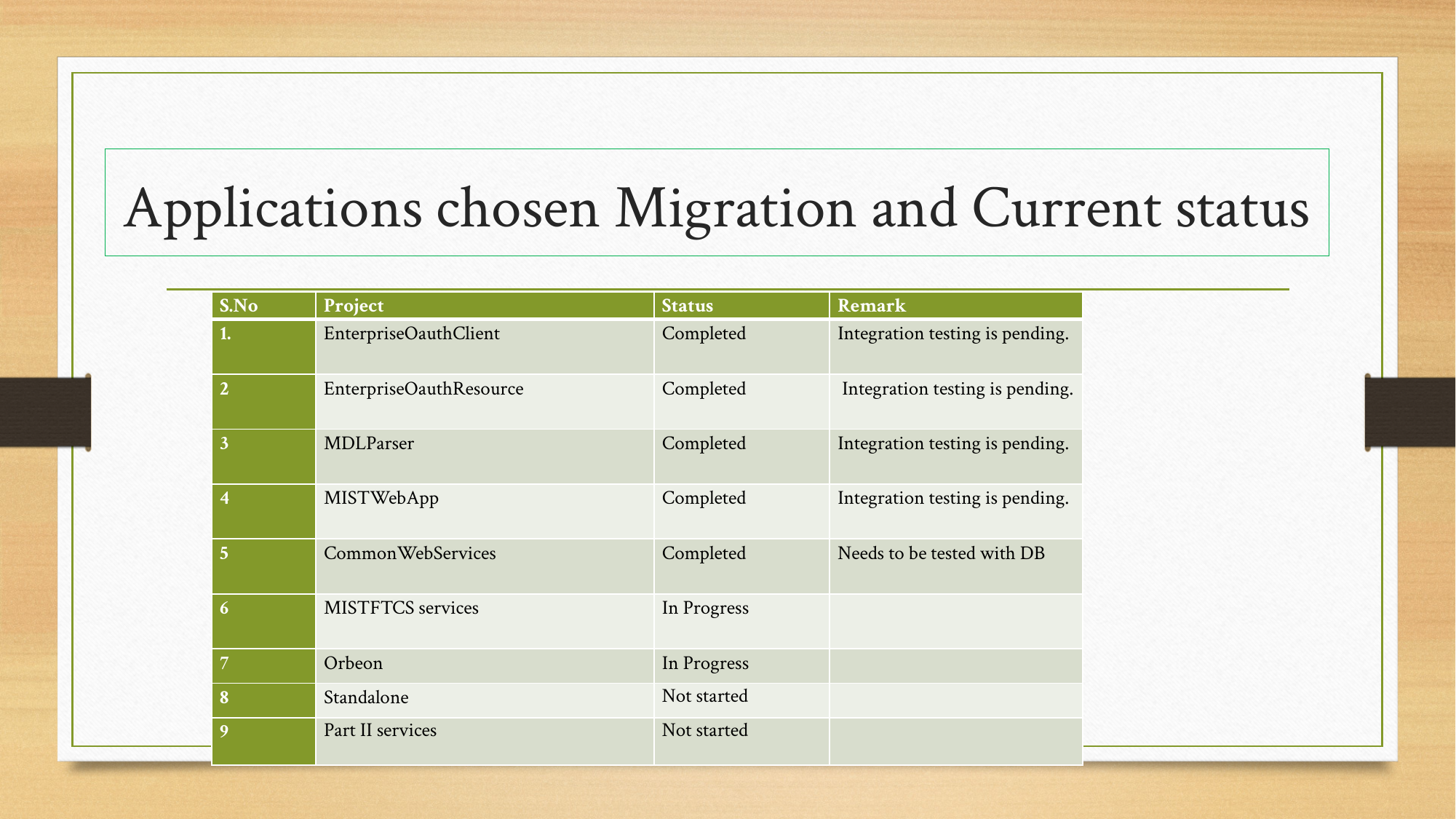

# Applications chosen Migration and Current status
| S.No | Project | Status | Remark |
| --- | --- | --- | --- |
| 1. | EnterpriseOauthClient | Completed | Integration testing is pending. |
| 2 | EnterpriseOauthResource | Completed | Integration testing is pending. |
| 3 | MDLParser | Completed | Integration testing is pending. |
| 4 | MISTWebApp | Completed | Integration testing is pending. |
| 5 | CommonWebServices | Completed | Needs to be tested with DB |
| 6 | MISTFTCS services | In Progress |  |
| 7 | Orbeon | In Progress |  |
| 8 | Standalone | Not started |  |
| 9 | Part II services | Not started |  |